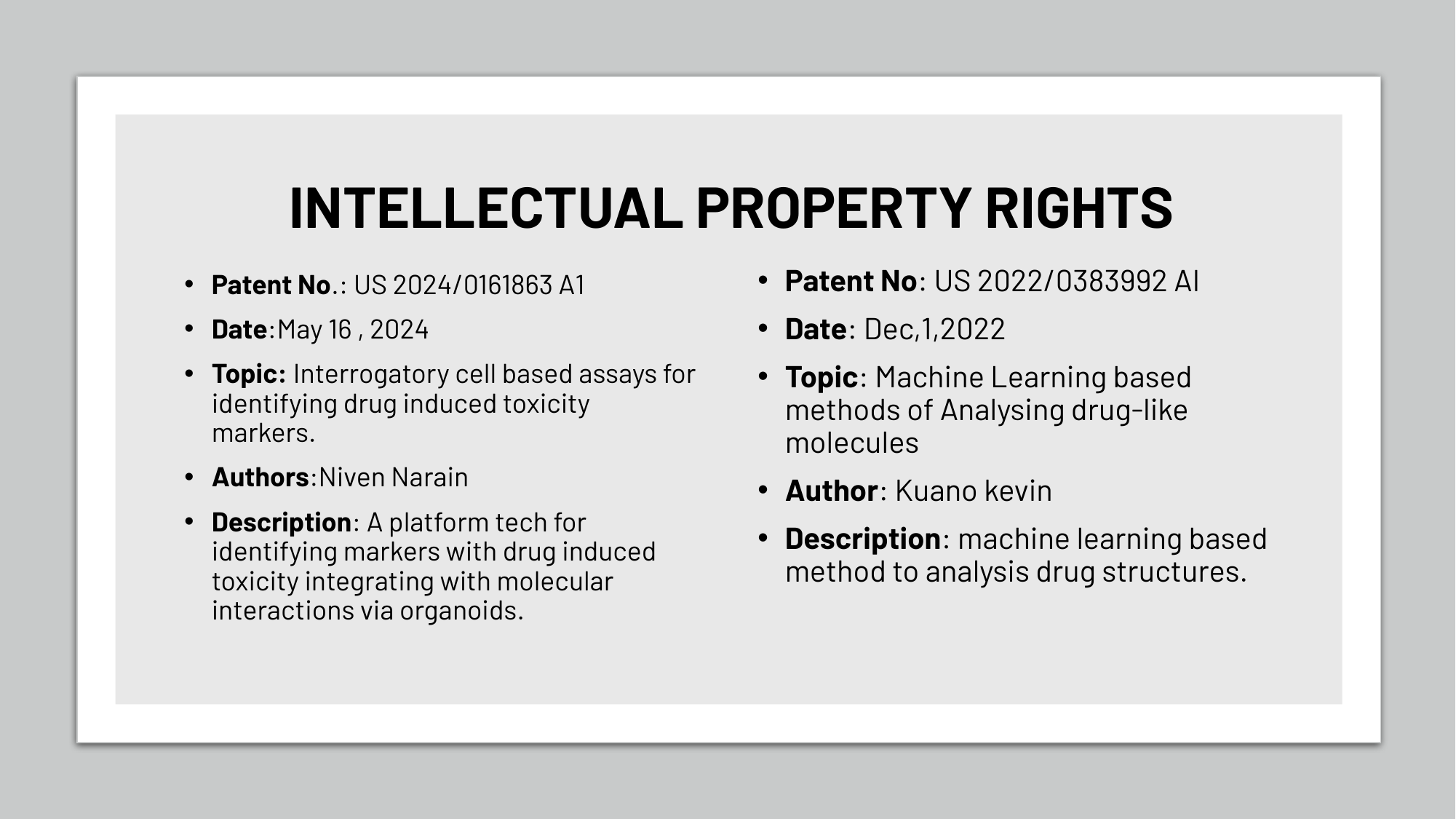

# INTELLECTUAL PROPERTY RIGHTS
Patent No: US 2022/0383992 AI
Date: Dec,1,2022
Topic: Machine Learning based methods of Analysing drug-like molecules
Author: Kuano kevin
Description: machine learning based method to analysis drug structures.

Patent No.: US 2024/0161863 A1
Date:May 16 , 2024
Topic: Interrogatory cell based assays for identifying drug induced toxicity markers.
Authors:Niven Narain
Description: A platform tech for identifying markers with drug induced toxicity integrating with molecular interactions via organoids.